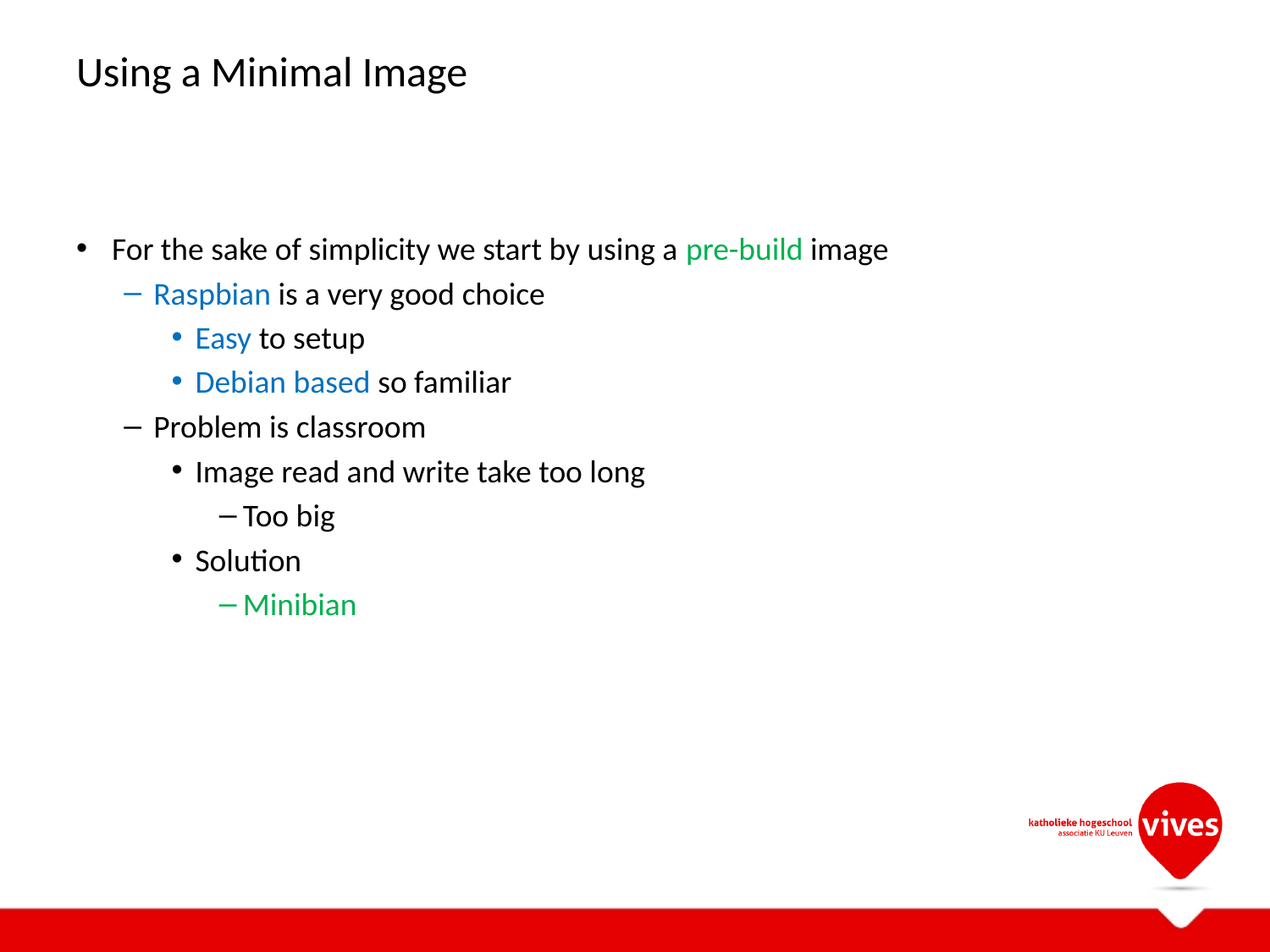

# Using a Minimal Image
For the sake of simplicity we start by using a pre-build image
Raspbian is a very good choice
Easy to setup
Debian based so familiar
Problem is classroom
Image read and write take too long
Too big
Solution
Minibian